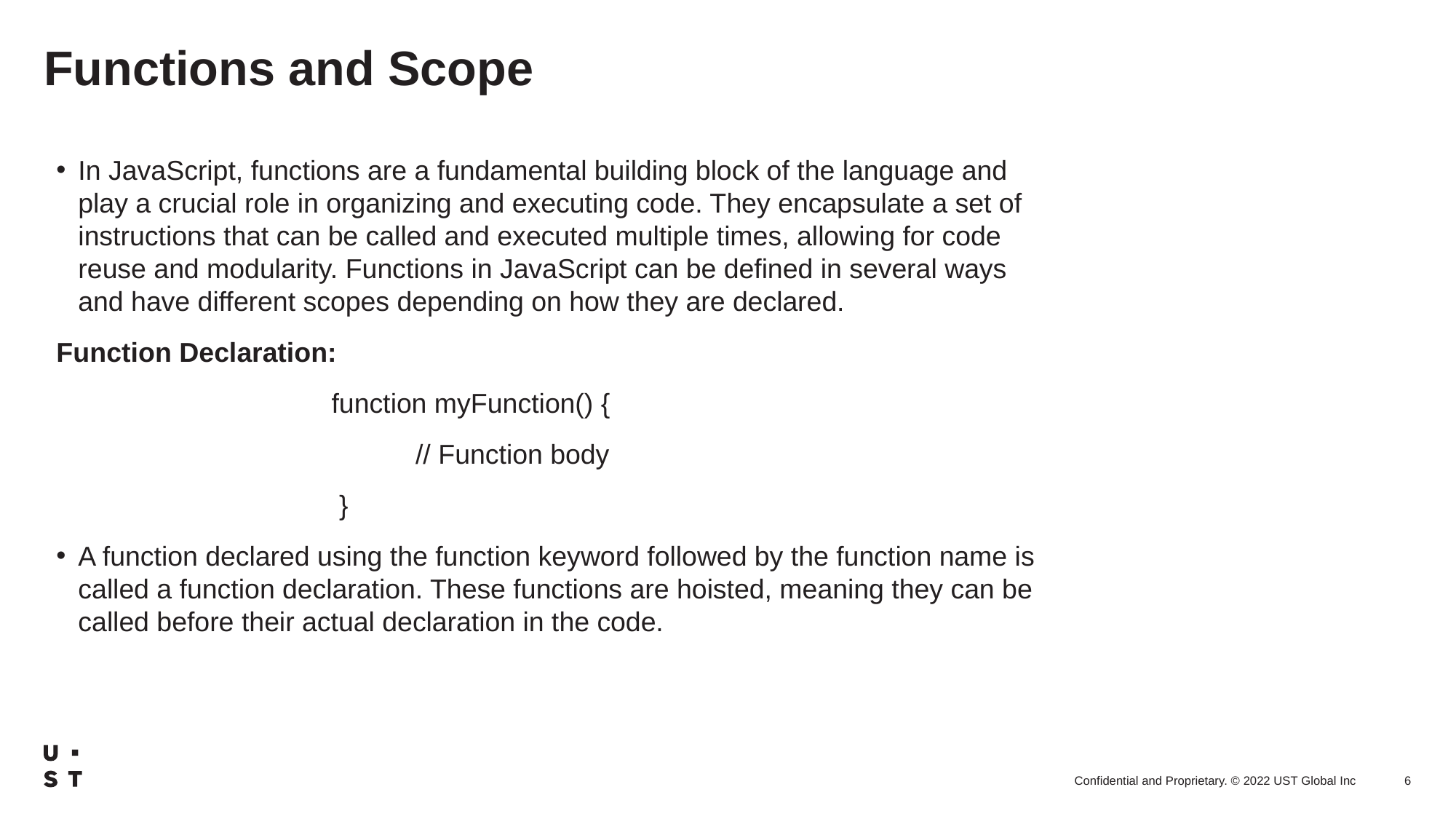

# Functions and Scope
In JavaScript, functions are a fundamental building block of the language and play a crucial role in organizing and executing code. They encapsulate a set of instructions that can be called and executed multiple times, allowing for code reuse and modularity. Functions in JavaScript can be defined in several ways and have different scopes depending on how they are declared.
Function Declaration:
                                    function myFunction() {
                                               // Function body
                                     }
A function declared using the function keyword followed by the function name is called a function declaration. These functions are hoisted, meaning they can be called before their actual declaration in the code.